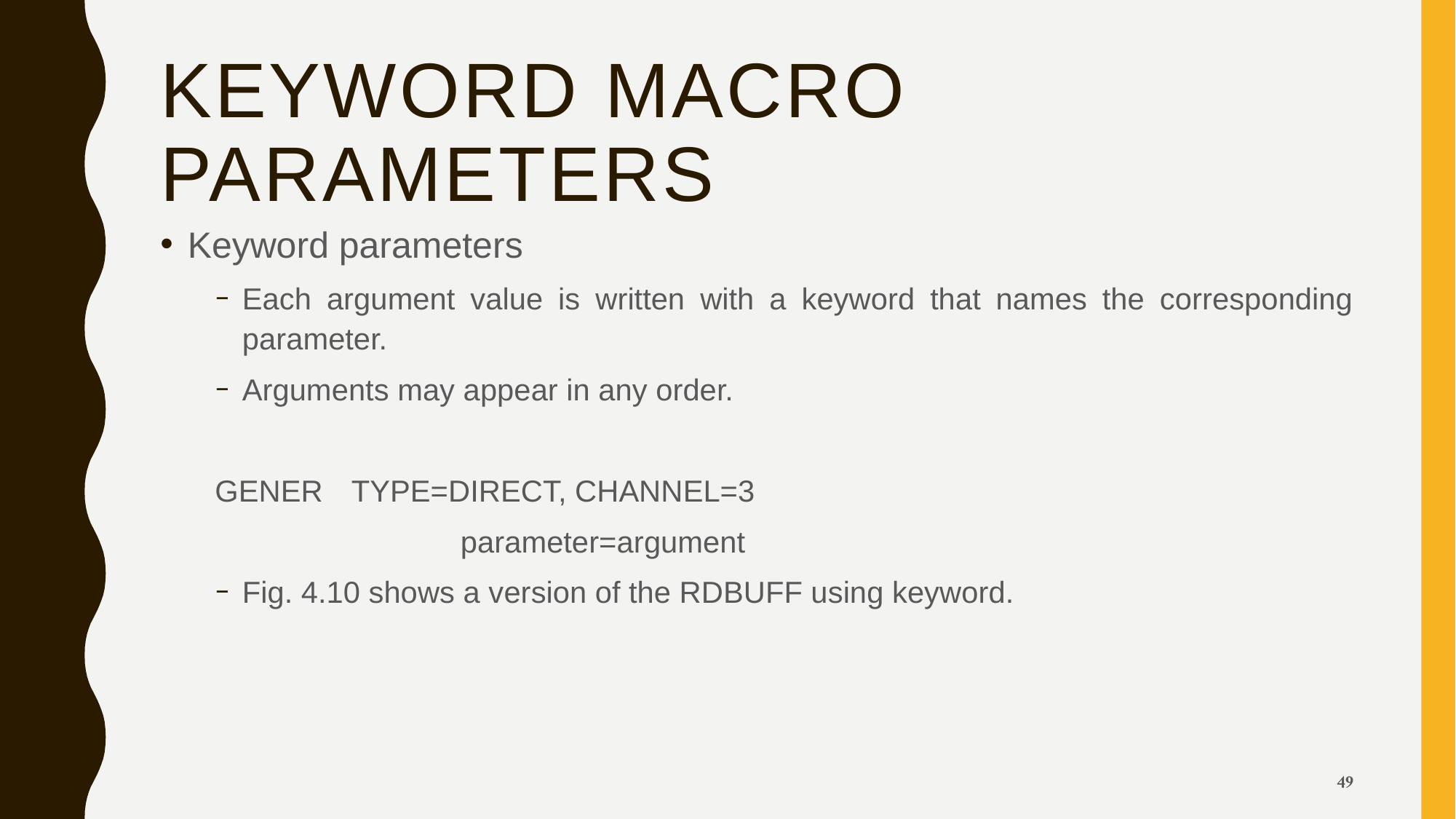

# Keyword Macro Parameters
Keyword parameters
Each argument value is written with a keyword that names the corresponding parameter.
Arguments may appear in any order.

GENER	TYPE=DIRECT, CHANNEL=3
			parameter=argument
Fig. 4.10 shows a version of the RDBUFF using keyword.

49